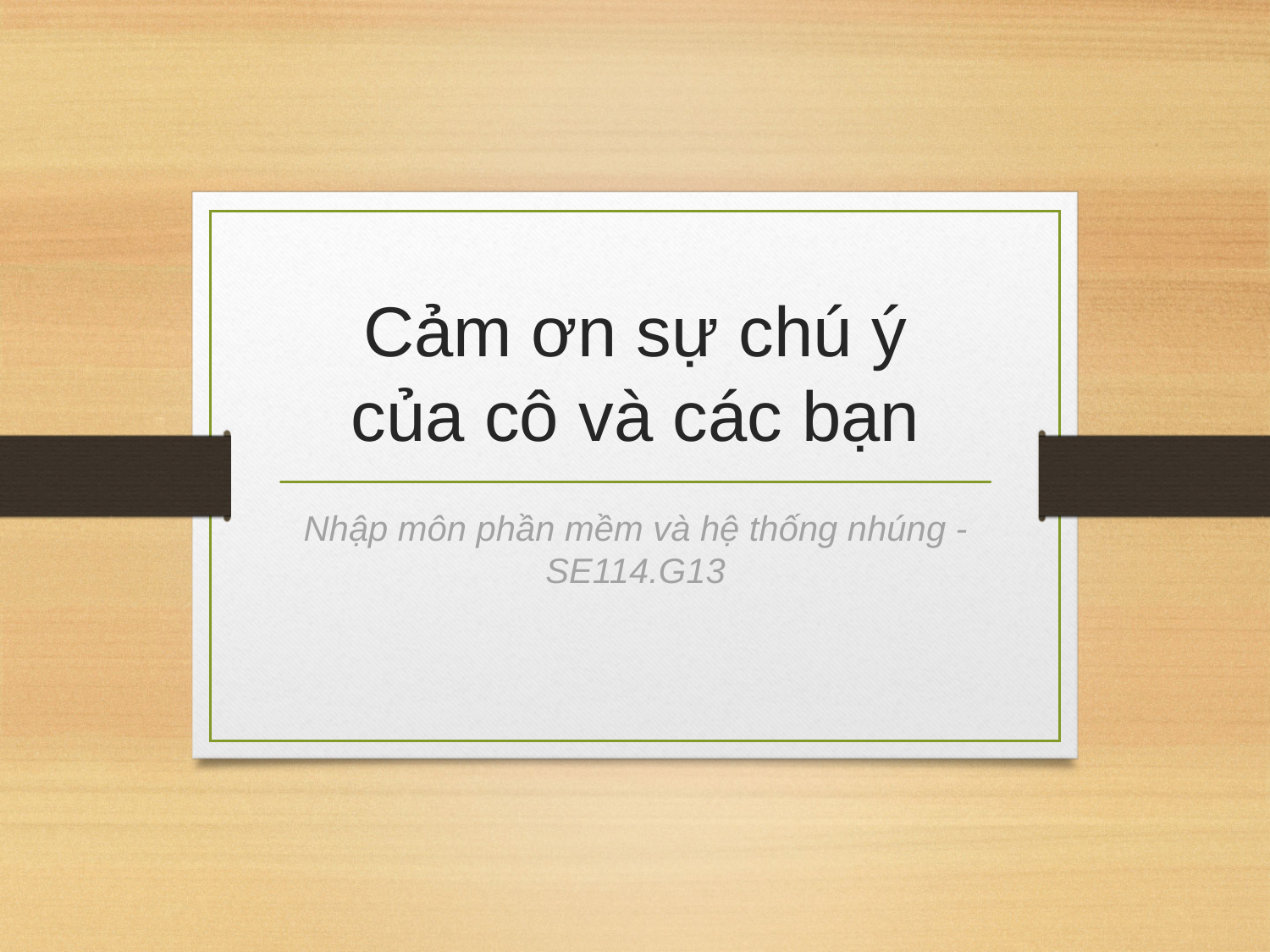

# Cảm ơn sự chú ý của cô và các bạn
Nhập môn phần mềm và hệ thống nhúng - SE114.G13